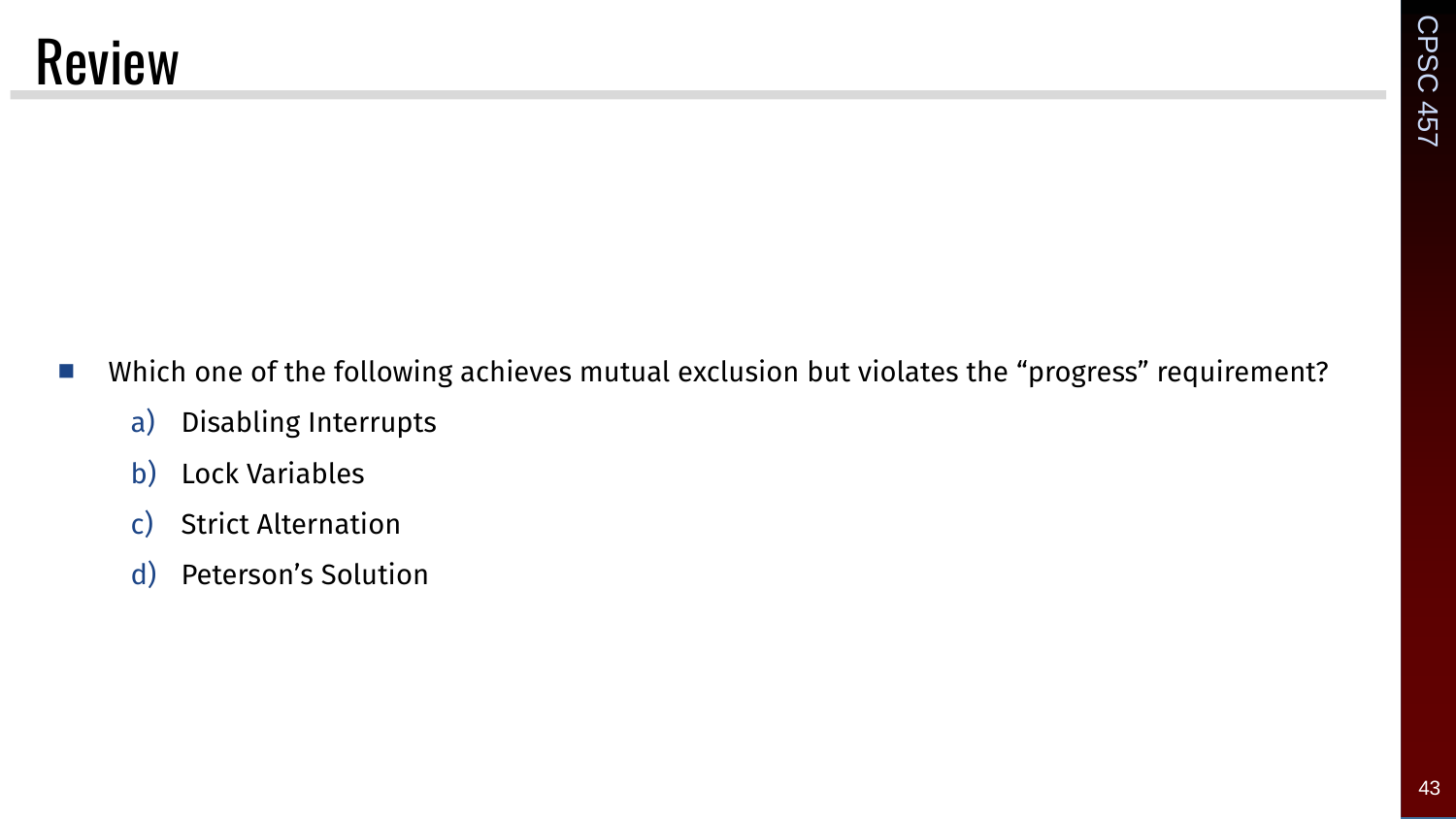

# Review
Which one of the following achieves mutual exclusion but violates the “progress” requirement?
Disabling Interrupts
Lock Variables
Strict Alternation
Peterson’s Solution